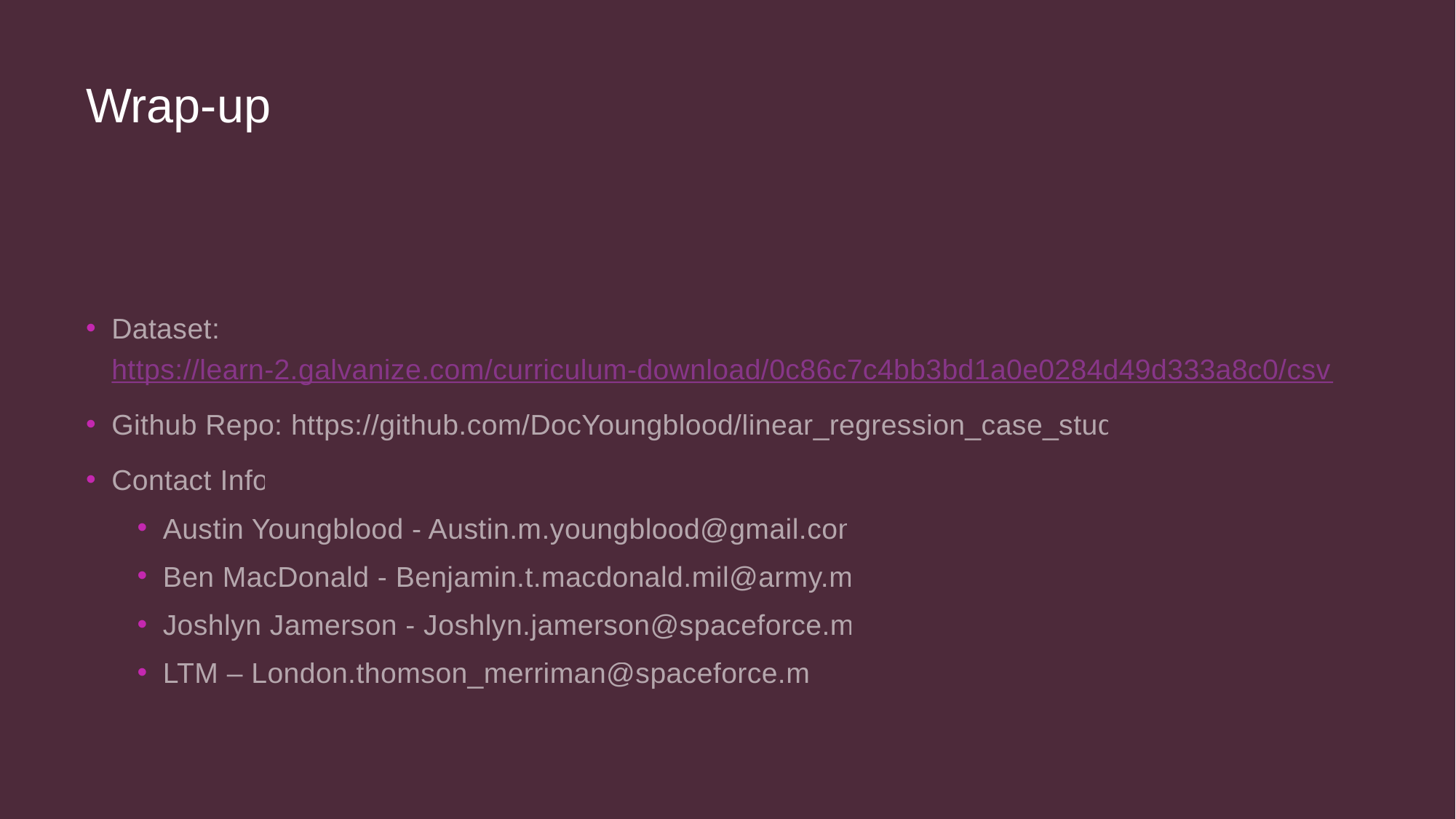

# Wrap-up
Dataset: https://learn-2.galvanize.com/curriculum-download/0c86c7c4bb3bd1a0e0284d49d333a8c0/csv
Github Repo: https://github.com/DocYoungblood/linear_regression_case_study
Contact Info
Austin Youngblood - Austin.m.youngblood@gmail.com
Ben MacDonald - Benjamin.t.macdonald.mil@army.mil
Joshlyn Jamerson - Joshlyn.jamerson@spaceforce.mil
LTM – London.thomson_merriman@spaceforce.mil